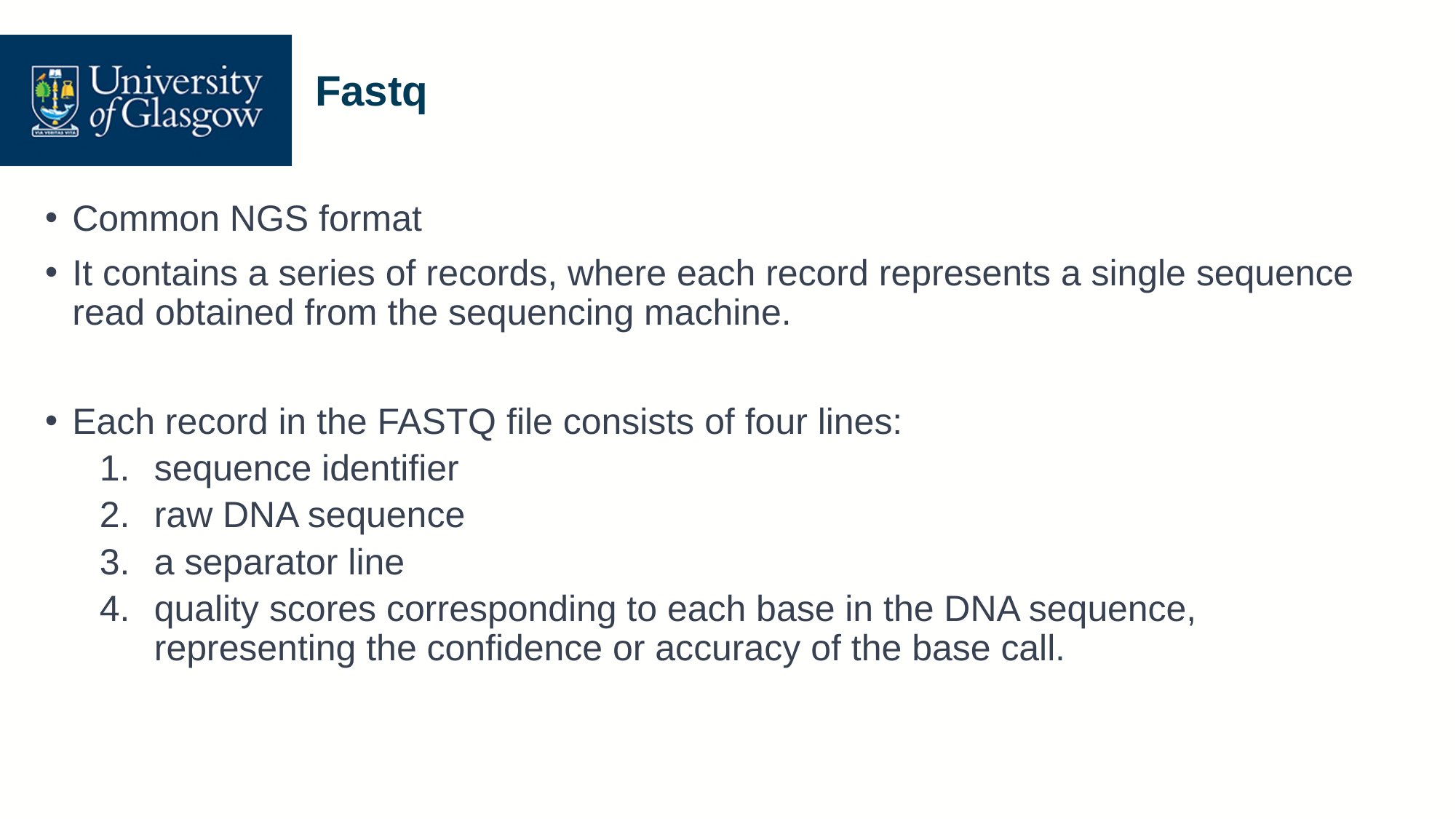

# Fastq
Common NGS format
It contains a series of records, where each record represents a single sequence read obtained from the sequencing machine.

Each record in the FASTQ file consists of four lines:
sequence identifier
raw DNA sequence
a separator line
quality scores corresponding to each base in the DNA sequence, representing the confidence or accuracy of the base call.